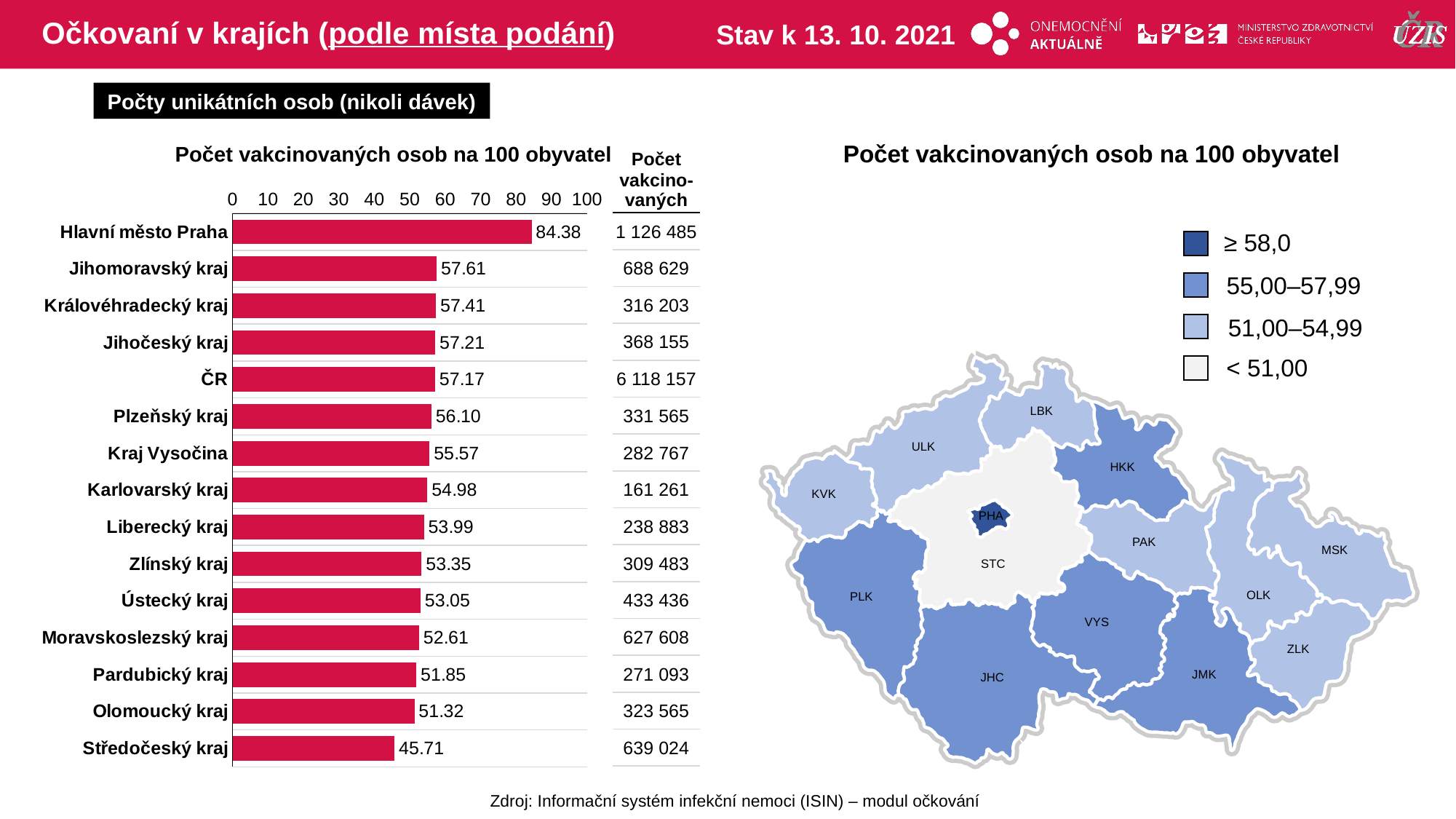

# Očkovaní v krajích (podle místa podání)
Stav k 13. 10. 2021
Počty unikátních osob (nikoli dávek)
Počet vakcinovaných osob na 100 obyvatel
Počet vakcinovaných osob na 100 obyvatel
| Počet vakcino-vaných |
| --- |
| 1 126 485 |
| 688 629 |
| 316 203 |
| 368 155 |
| 6 118 157 |
| 331 565 |
| 282 767 |
| 161 261 |
| 238 883 |
| 309 483 |
| 433 436 |
| 627 608 |
| 271 093 |
| 323 565 |
| 639 024 |

### Chart

| Category | počet na 1000 |
|---|---|
| Hlavní město Praha | 84.37558985 |
| Jihomoravský kraj | 57.61009331 |
| Královéhradecký kraj | 57.40763939 |
| Jihočeský kraj | 57.20681034 |
| ČR | 57.16954296 |
| Plzeňský kraj | 56.09847709 |
| Kraj Vysočina | 55.56959587 |
| Karlovarský kraj | 54.97952685 |
| Liberecký kraj | 53.98778691 |
| Zlínský kraj | 53.34819235 |
| Ústecký kraj | 53.05188224 |
| Moravskoslezský kraj | 52.6148651 |
| Pardubický kraj | 51.84850131 |
| Olomoucký kraj | 51.31700401 |
| Středočeský kraj | 45.70996933 |
≥ 58,0

55,00–57,99

51,00–54,99

< 51,00

LBK

ULK

HKK

KVK

PHA

PAK
MSK

STC
OLK

PLK

VYS
ZLK
JMK
JHC
Zdroj: Informační systém infekční nemoci (ISIN) – modul očkování